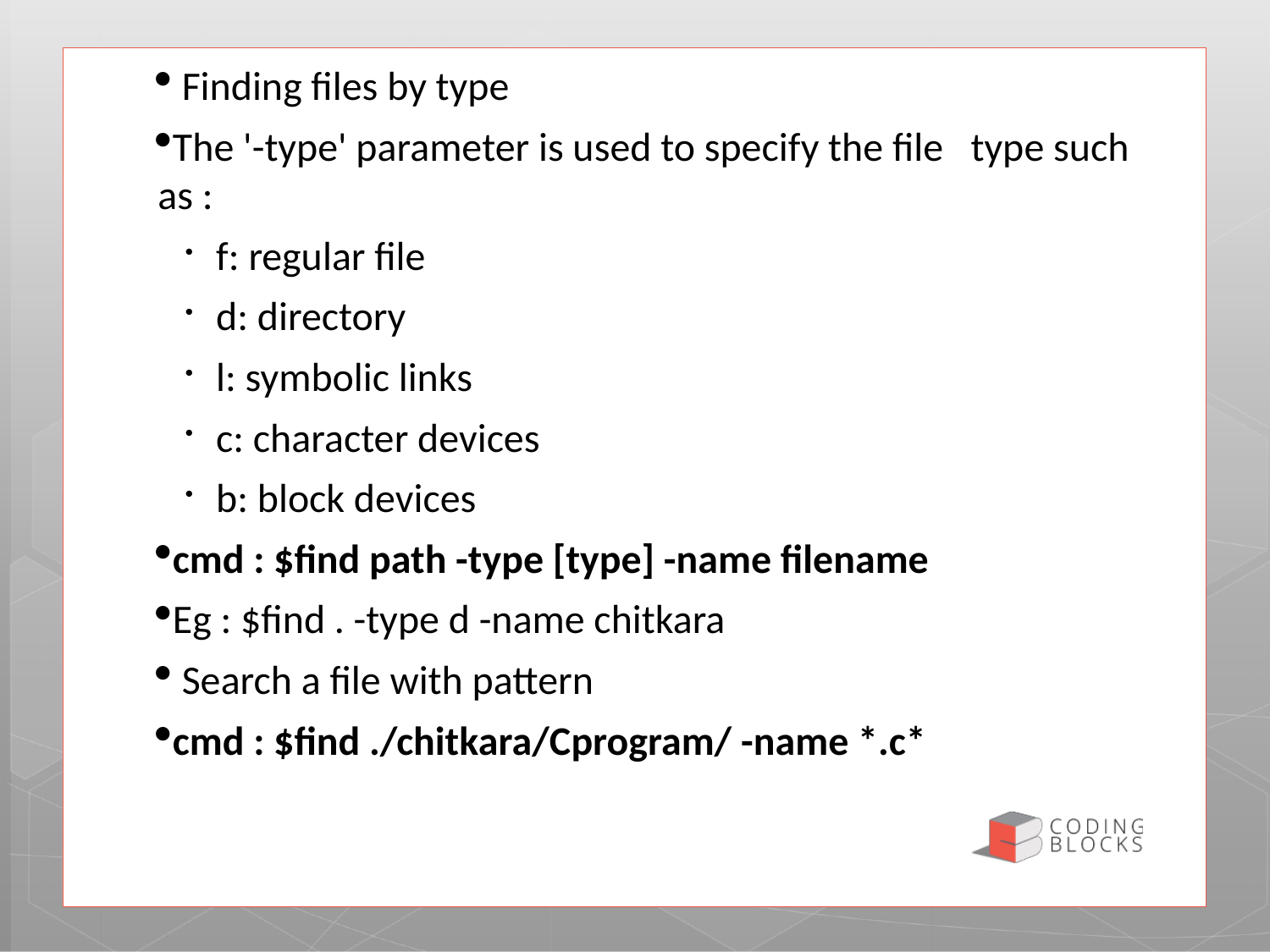

Finding files by type
The '-type' parameter is used to specify the file   type such as :
f: regular file
d: directory
l: symbolic links
c: character devices
b: block devices
cmd : $find path -type [type] -name filename
Eg : $find . -type d -name chitkara
 Search a file with pattern
cmd : $find ./chitkara/Cprogram/ -name *.c*